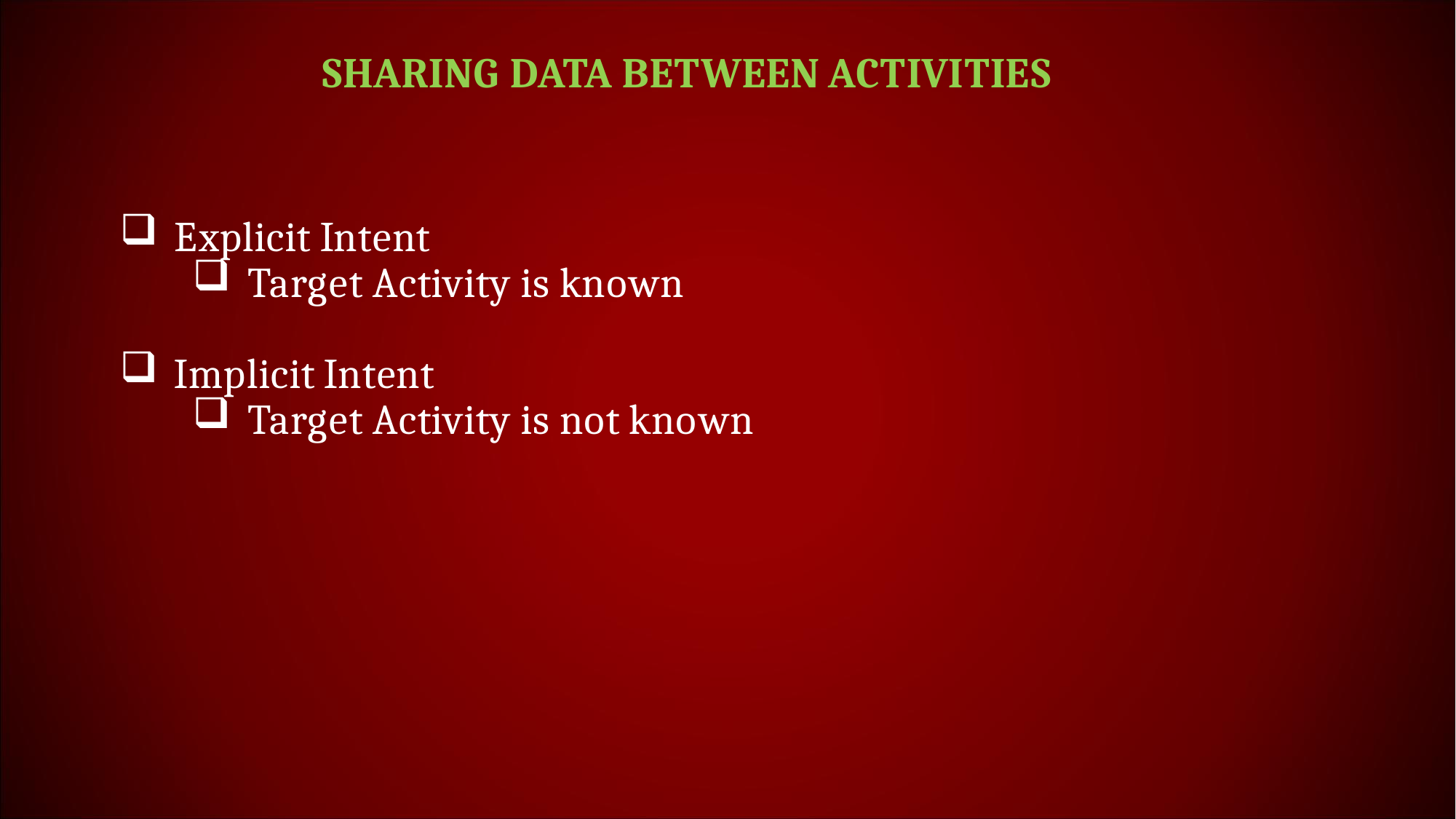

SHARING DATA BETWEEN ACTIVITIES
Explicit Intent
Target Activity is known

Implicit Intent
Target Activity is not known